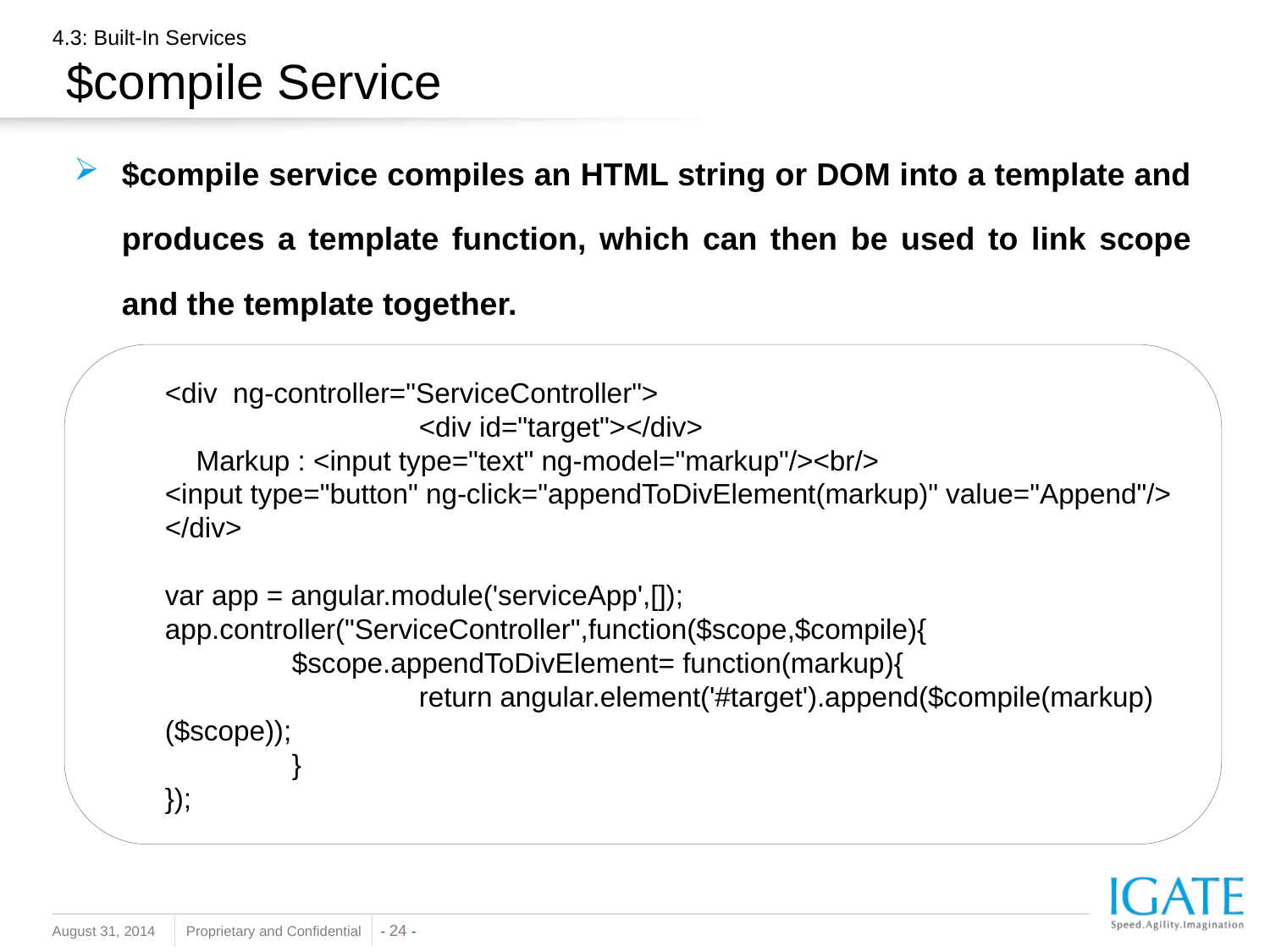

# 4.3: Built-In Services $compile Service
$compile service compiles an HTML string or DOM into a template and produces a template function, which can then be used to link scope and the template together.

<div  ng-controller="ServiceController">
		<div id="target"></div>
    Markup : <input type="text" ng-model="markup"/><br/>
<input type="button" ng-click="appendToDivElement(markup)" value="Append"/>
</div>

var app = angular.module('serviceApp',[]);
app.controller("ServiceController",function($scope,$compile){
	$scope.appendToDivElement= function(markup){
		return angular.element('#target').append($compile(markup)($scope));
	}
});